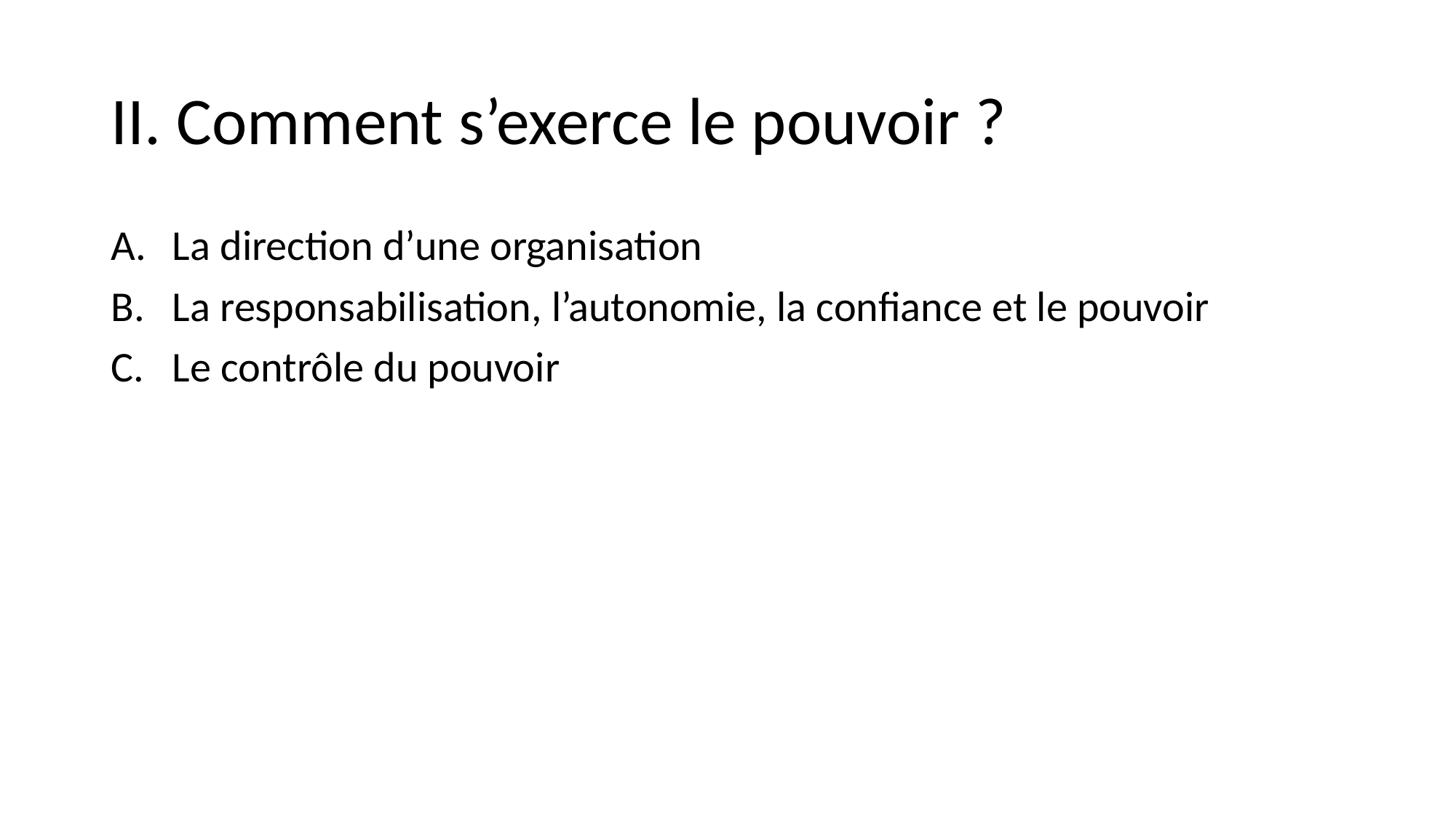

# II. Comment s’exerce le pouvoir ?
La direction d’une organisation
La responsabilisation, l’autonomie, la confiance et le pouvoir
Le contrôle du pouvoir